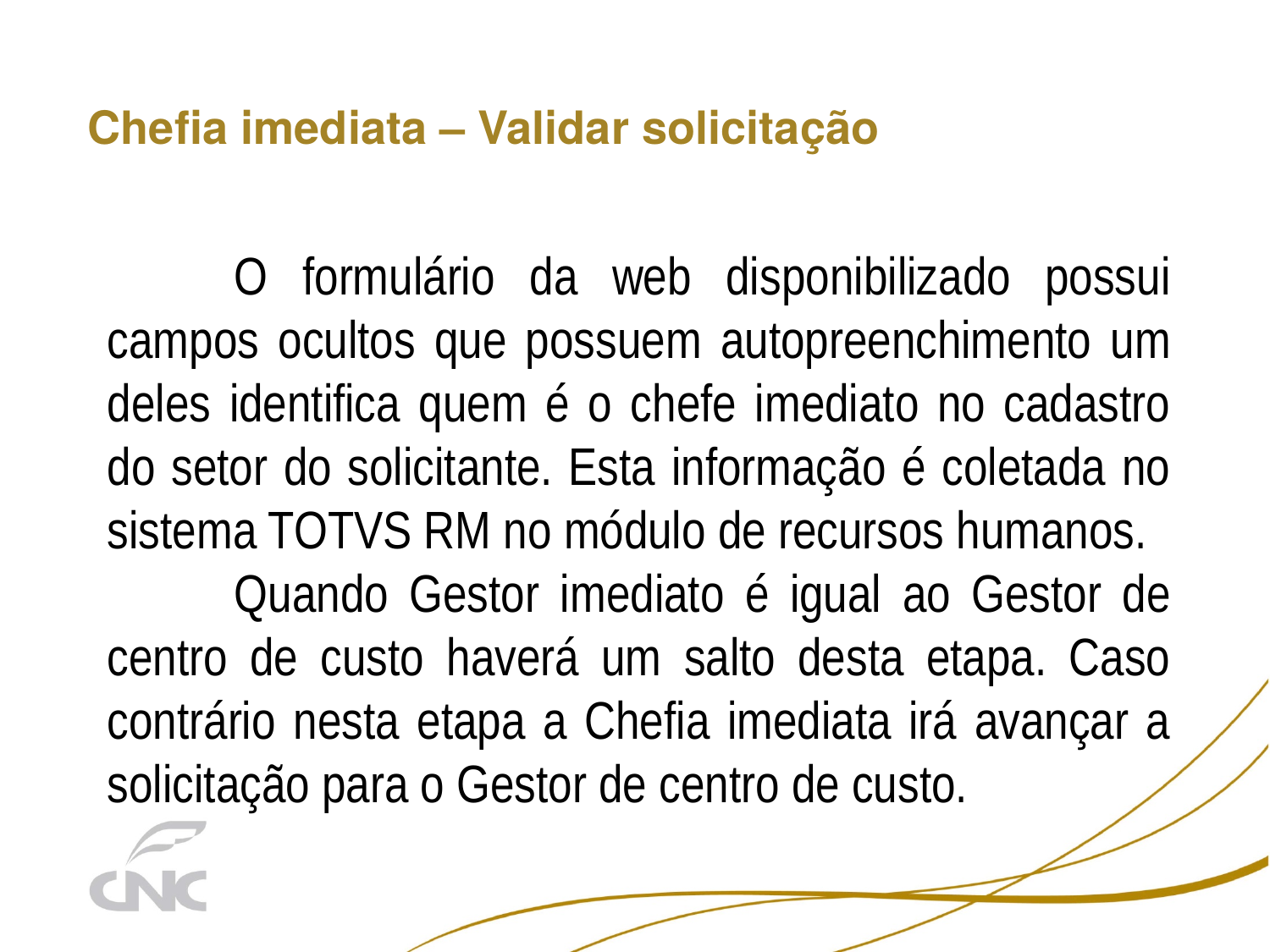

# Chefia imediata – Validar solicitação
	O formulário da web disponibilizado possui campos ocultos que possuem autopreenchimento um deles identifica quem é o chefe imediato no cadastro do setor do solicitante. Esta informação é coletada no sistema TOTVS RM no módulo de recursos humanos.
	Quando Gestor imediato é igual ao Gestor de centro de custo haverá um salto desta etapa. Caso contrário nesta etapa a Chefia imediata irá avançar a solicitação para o Gestor de centro de custo.